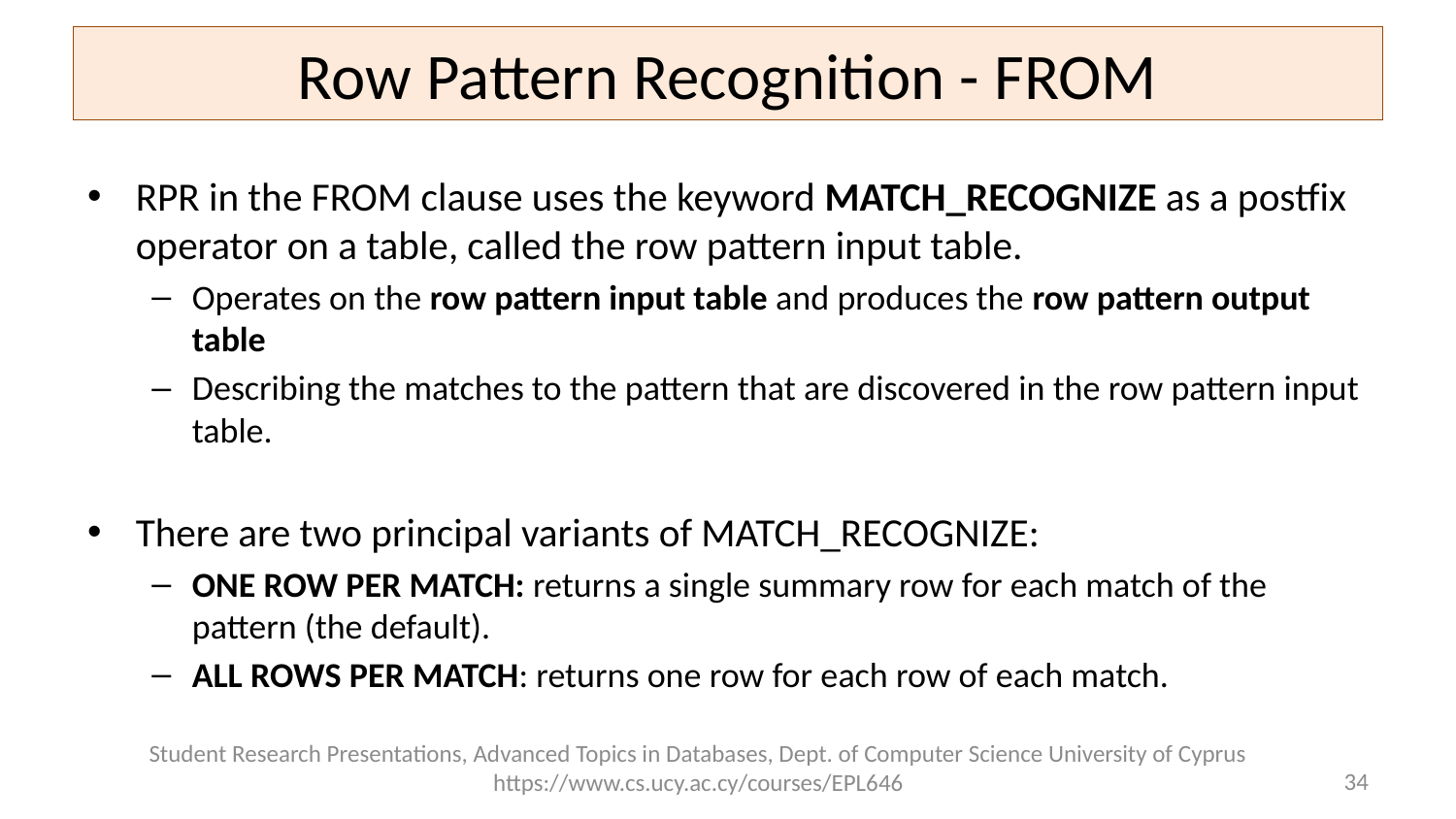

# Row Pattern Recognition - FROM
RPR in the FROM clause uses the keyword MATCH_RECOGNIZE as a postfix operator on a table, called the row pattern input table.
Operates on the row pattern input table and produces the row pattern output table
Describing the matches to the pattern that are discovered in the row pattern input table.

There are two principal variants of MATCH_RECOGNIZE:
ONE ROW PER MATCH: returns a single summary row for each match of the pattern (the default).
ALL ROWS PER MATCH: returns one row for each row of each match.
Student Research Presentations, Advanced Topics in Databases, Dept. of Computer Science University of Cyprus https://www.cs.ucy.ac.cy/courses/EPL646
34